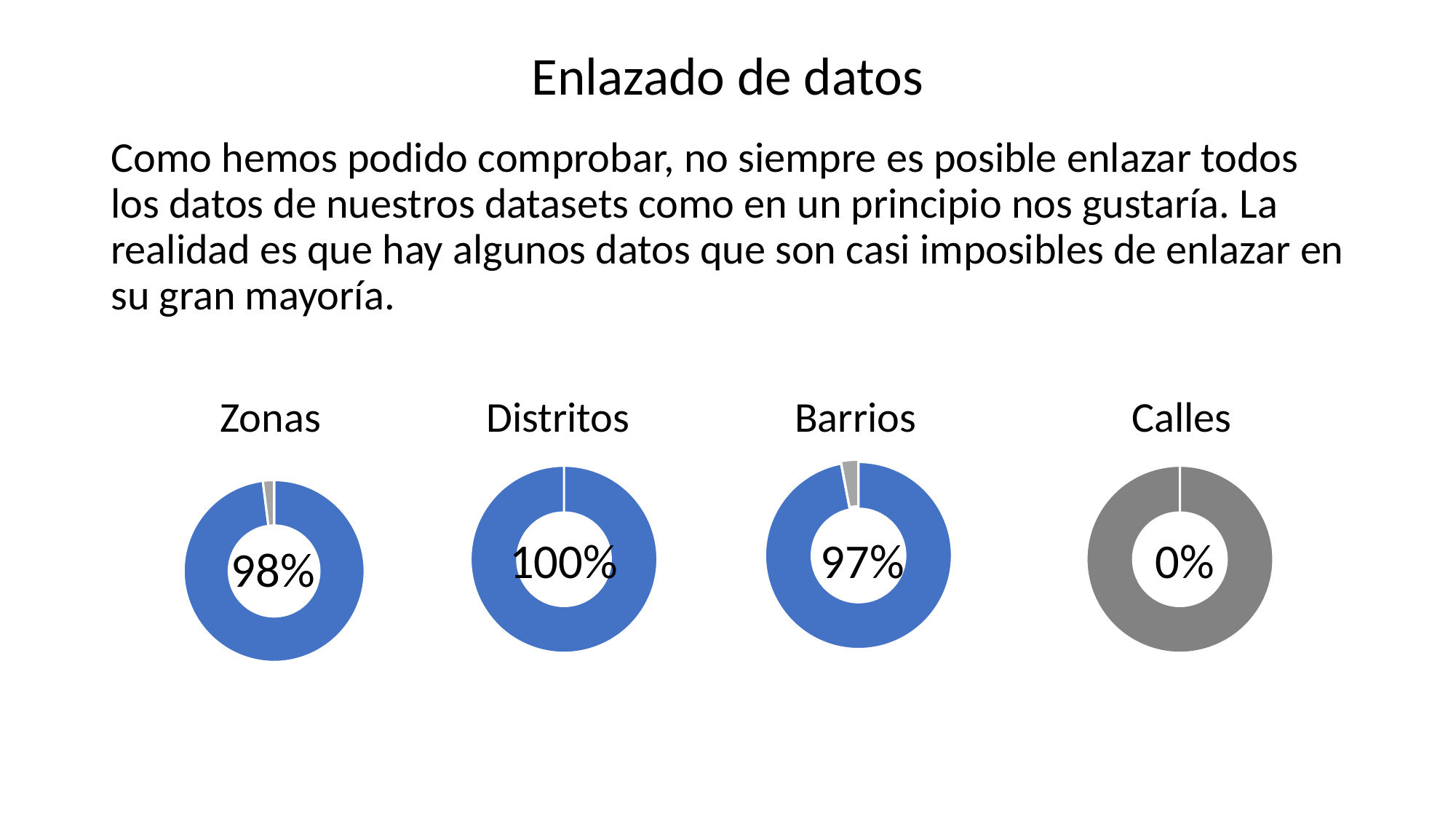

# Enlazado de datos
Como hemos podido comprobar, no siempre es posible enlazar todos los datos de nuestros datasets como en un principio nos gustaría. La realidad es que hay algunos datos que son casi imposibles de enlazar en su gran mayoría.

	Zonas 	     Distritos 		   Barrios 		    Calles

### Chart

| Category | Ventas |
|---|---|
| Enlazado | 98.0 |
| No enlazado | 2.0 |

### Chart

| Category | Ventas |
|---|---|
| 1er trim. | 97.0 |
| 2º trim. | 3.0 |

### Chart

| Category | Ventas |
|---|---|
| 1er trim. | 100.0 |
| 2º trim. | 0.0 |

### Chart

| Category | Ventas |
|---|---|
| 1er trim. | 100.0 |
| 2º trim. | 0.0 |
97%
0%
100%
98%